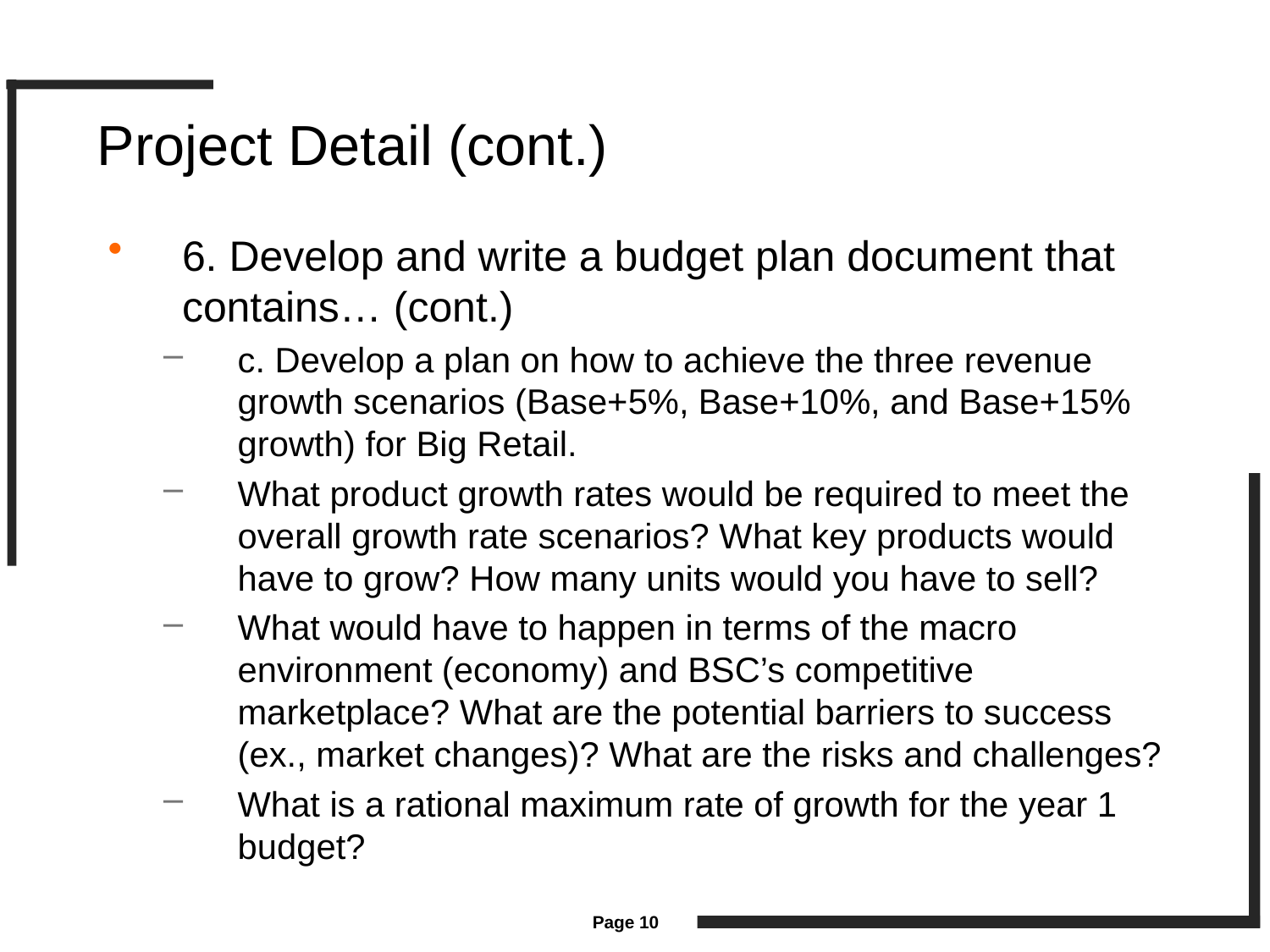

# Project Detail (cont.)
6. Develop and write a budget plan document that contains… (cont.)
c. Develop a plan on how to achieve the three revenue growth scenarios (Base+5%, Base+10%, and Base+15% growth) for Big Retail.
What product growth rates would be required to meet the overall growth rate scenarios? What key products would have to grow? How many units would you have to sell?
What would have to happen in terms of the macro environment (economy) and BSC’s competitive marketplace? What are the potential barriers to success (ex., market changes)? What are the risks and challenges?
What is a rational maximum rate of growth for the year 1 budget?

Page 10